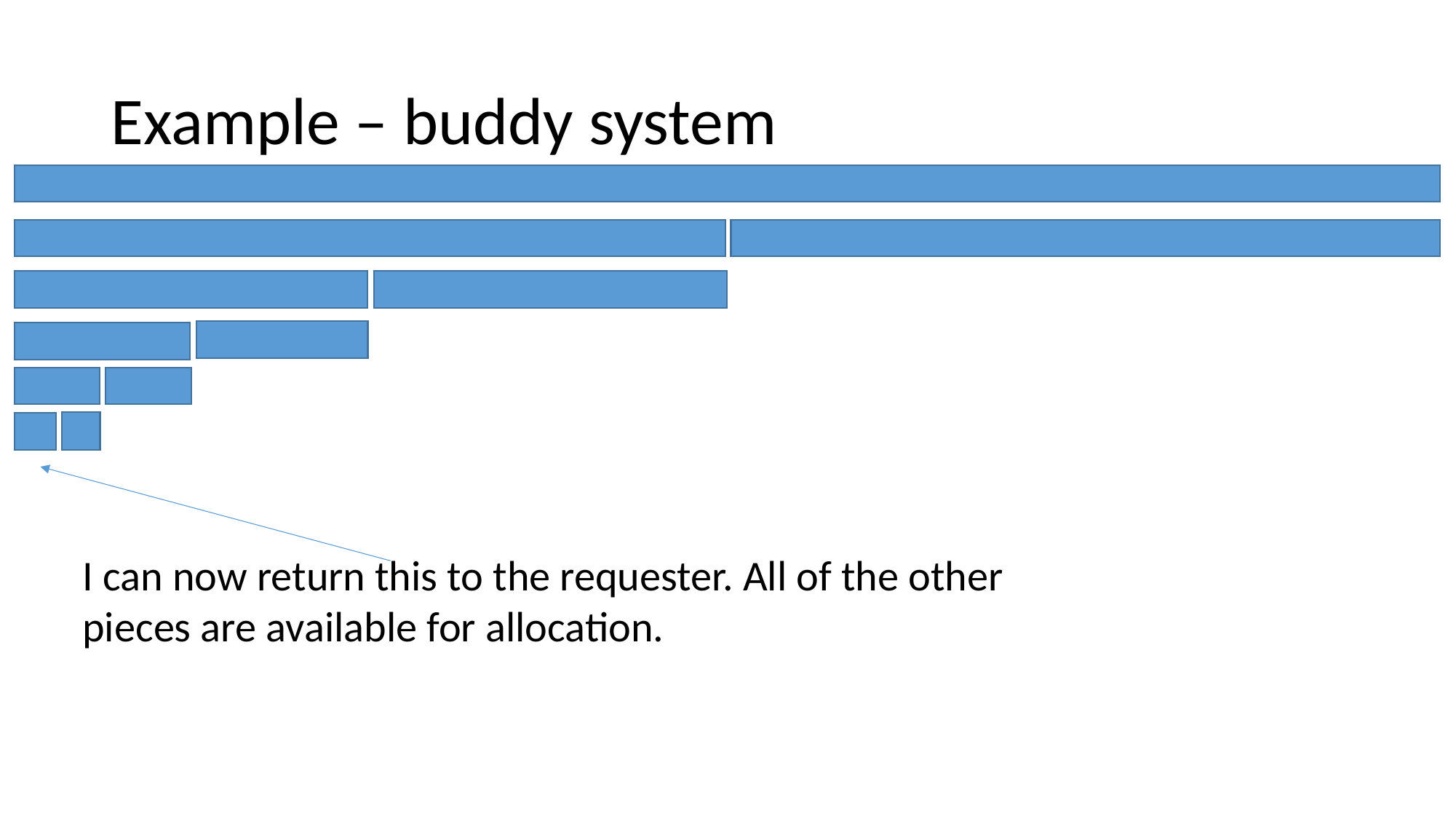

# Example – buddy system

I can now return this to the requester. All of the other pieces are available for allocation.